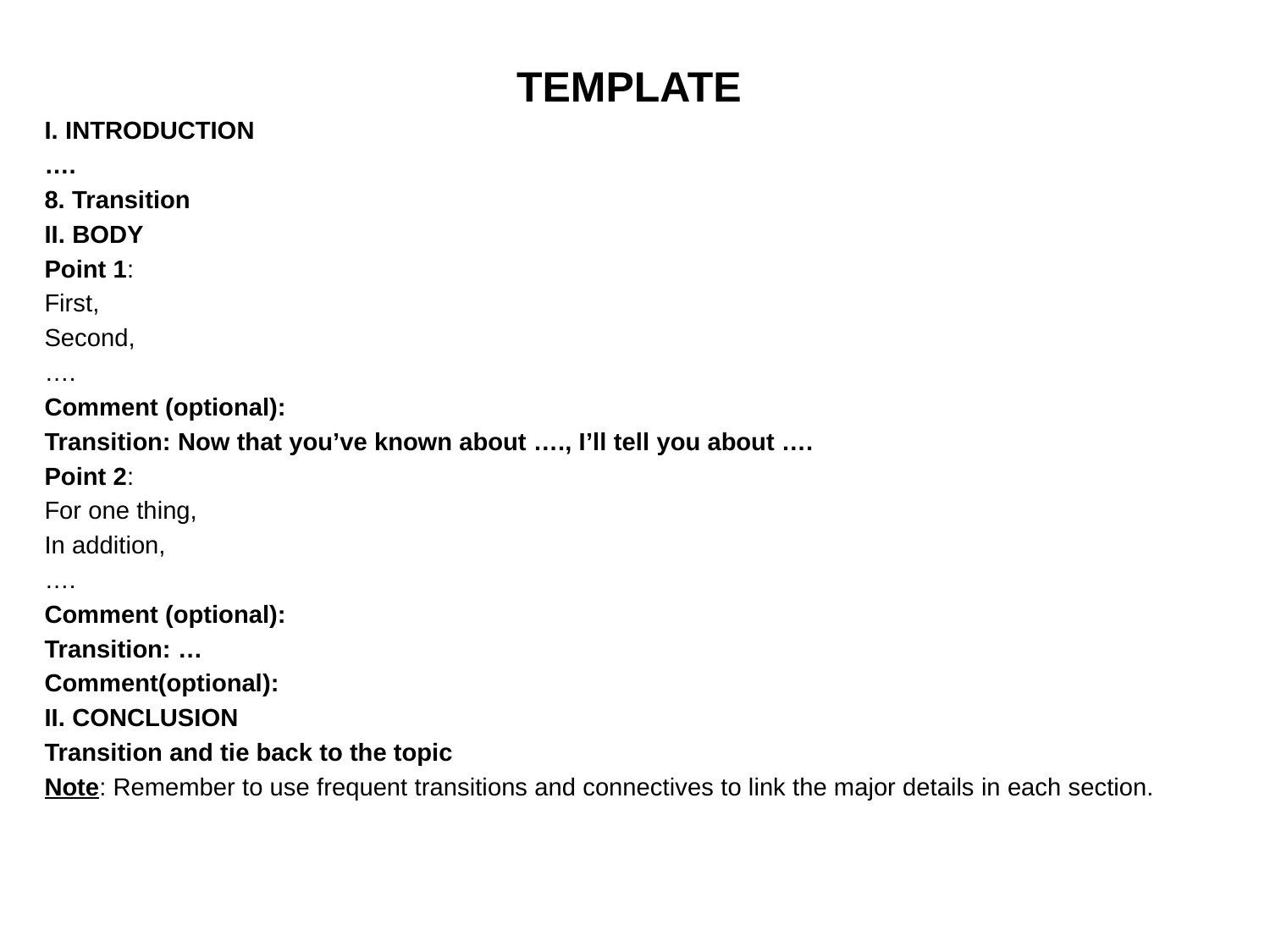

TEMPLATE
I. INTRODUCTION
….
8. Transition
II. BODY
Point 1:
First,
Second,
….
Comment (optional):
Transition: Now that you’ve known about …., I’ll tell you about ….
Point 2:
For one thing,
In addition,
….
Comment (optional):
Transition: …
Comment(optional):
II. CONCLUSION
Transition and tie back to the topic
Note: Remember to use frequent transitions and connectives to link the major details in each section.